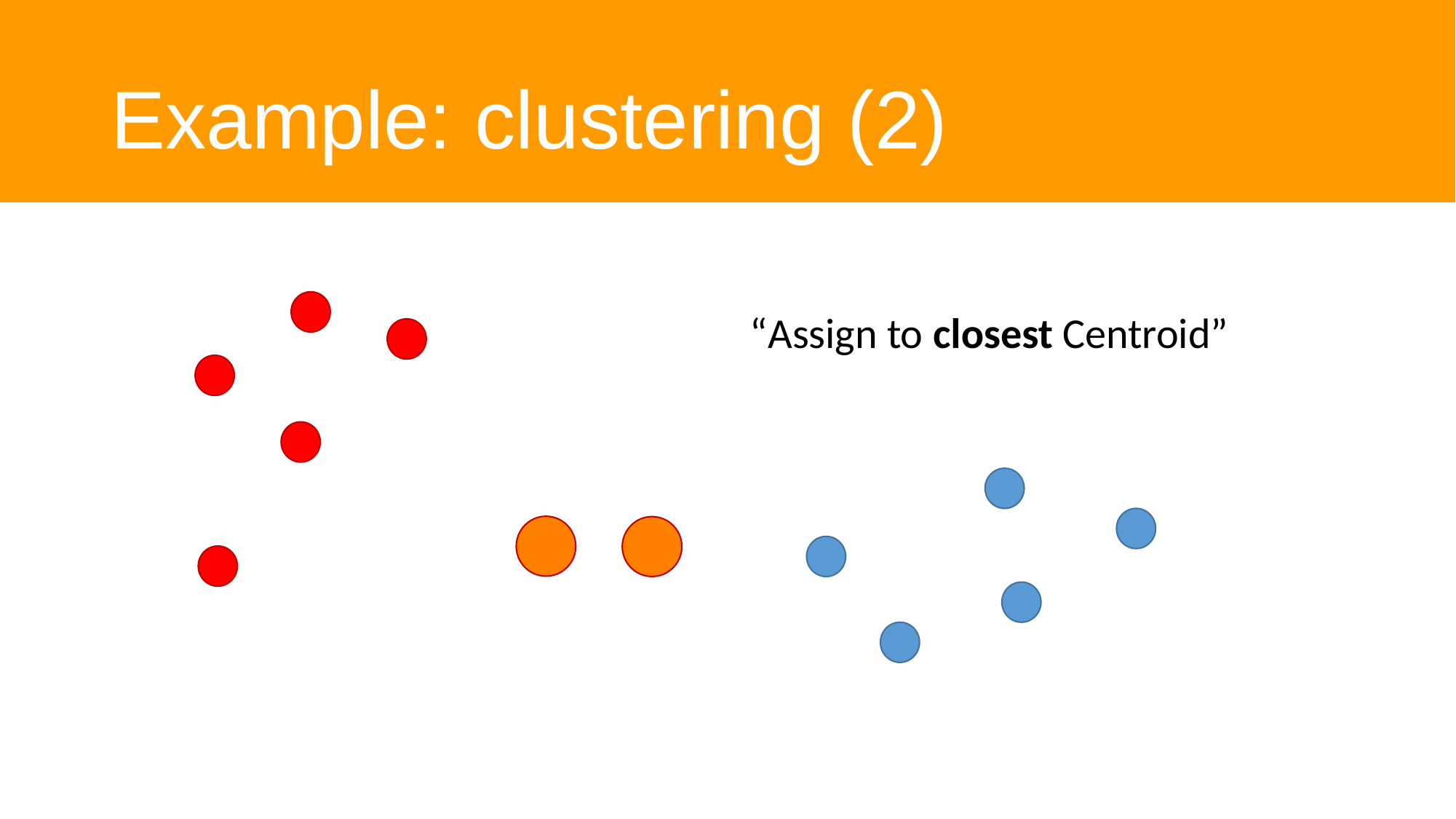

# Example: clustering (2)

“Assign to closest Centroid”